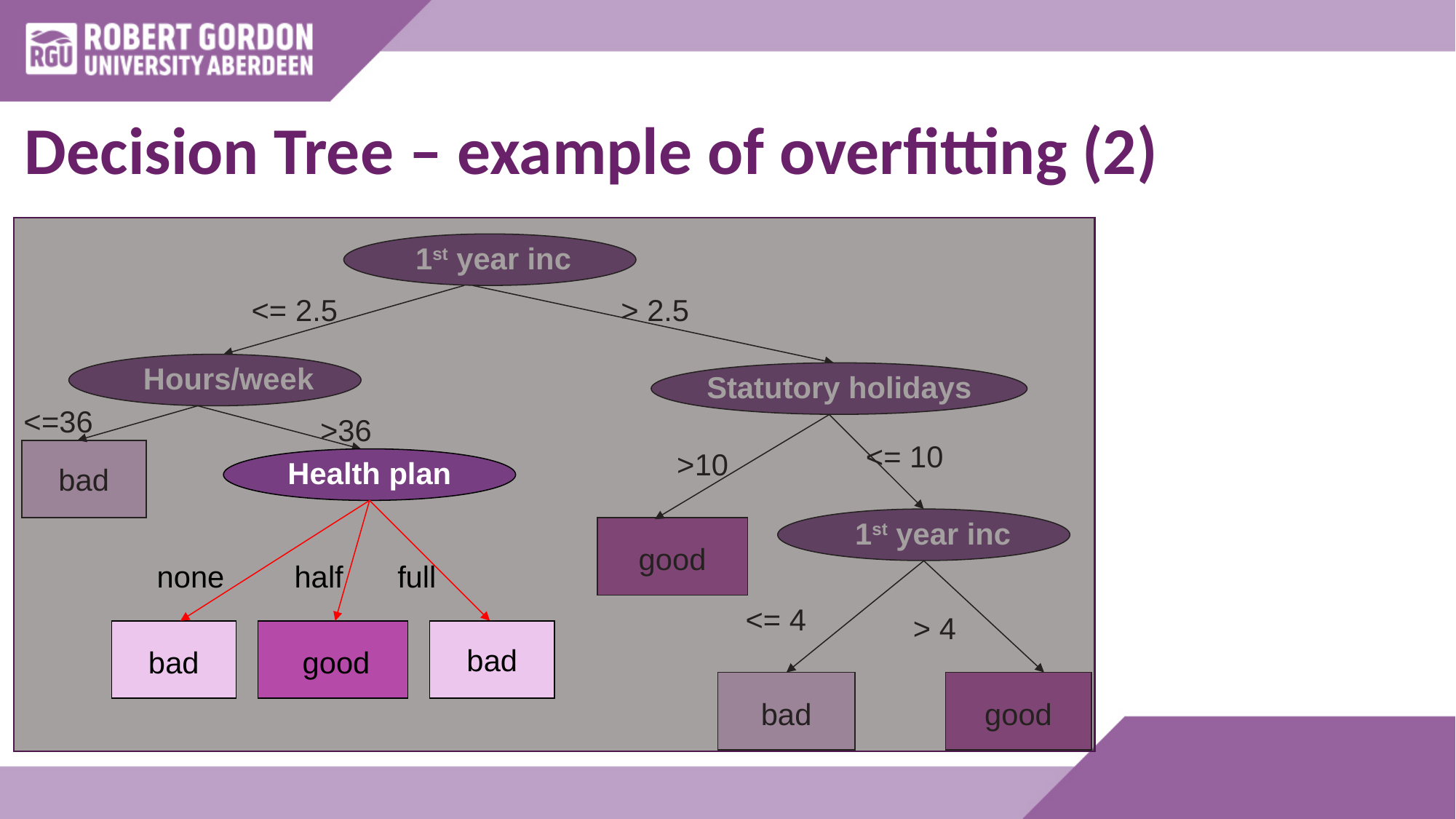

# Decision Tree – example of overfitting (2)

1st year inc

<= 2.5
> 2.5

Hours/week

Statutory holidays
<=36

>36

<= 10

>10

Health plan

none
half
full

bad
bad
good
bad
bad

1st year inc

good

<= 4
> 4

bad
good